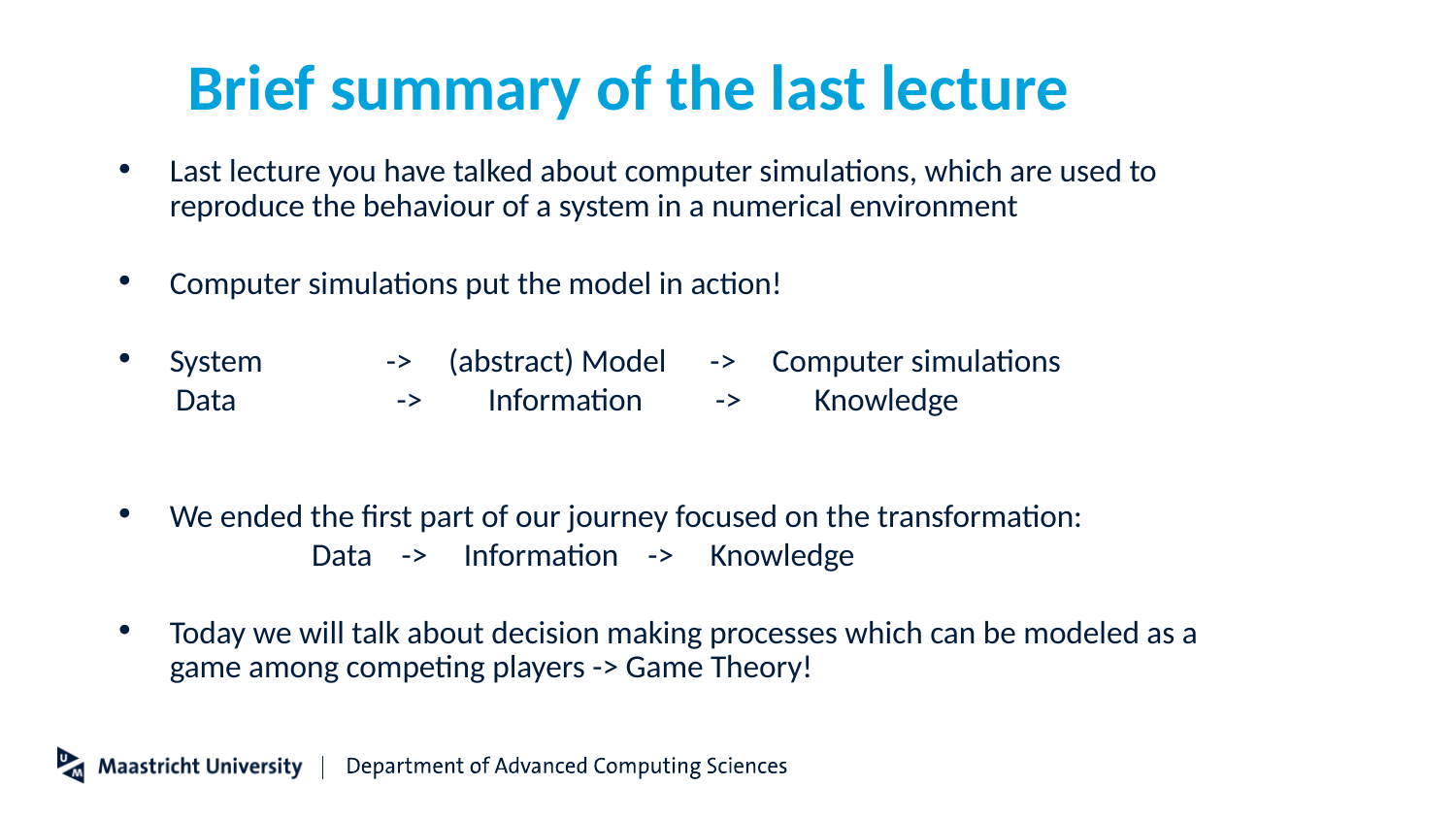

# Brief summary of the last lecture
Last lecture you have talked about computer simulations, which are used to reproduce the behaviour of a system in a numerical environment

Computer simulations put the model in action!

System                 ->     (abstract) Model      ->     Computer simulations
     Data                      ->         Information          ->          Knowledge

We ended the first part of our journey focused on the transformation:
                           Data    ->     Information    ->     Knowledge

Today we will talk about decision making processes which can be modeled as a game among competing players -> Game Theory!